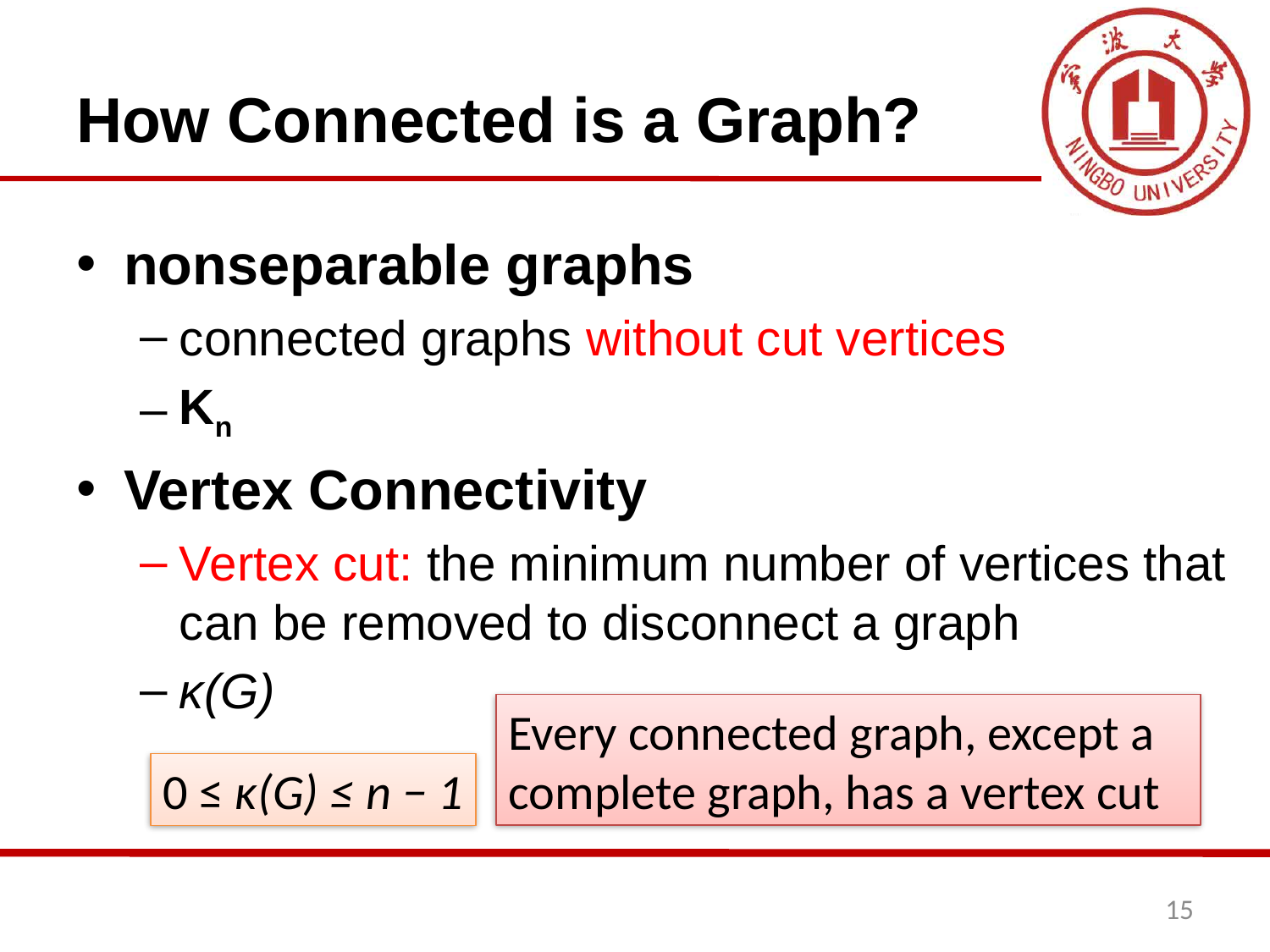

# How Connected is a Graph?
nonseparable graphs
connected graphs without cut vertices
Kn
Vertex Connectivity
Vertex cut: the minimum number of vertices that can be removed to disconnect a graph
κ(G)
Every connected graph, except a complete graph, has a vertex cut
0 ≤ κ(G) ≤ n − 1
15